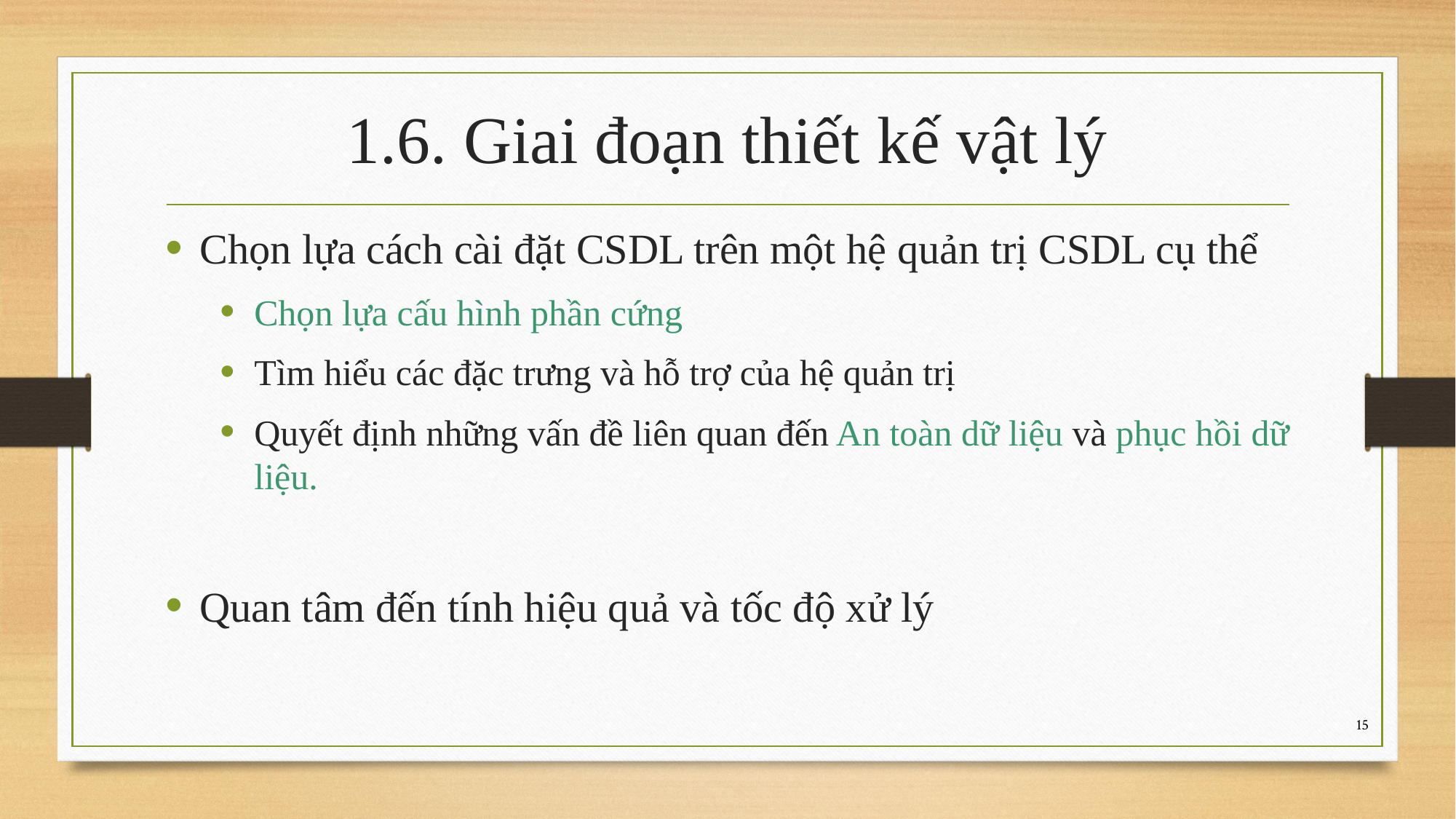

# 1.6. Giai đoạn thiết kế vật lý
Chọn lựa cách cài đặt CSDL trên một hệ quản trị CSDL cụ thể
Chọn lựa cấu hình phần cứng
Tìm hiểu các đặc trưng và hỗ trợ của hệ quản trị
Quyết định những vấn đề liên quan đến An toàn dữ liệu và phục hồi dữ liệu.

Quan tâm đến tính hiệu quả và tốc độ xử lý

15